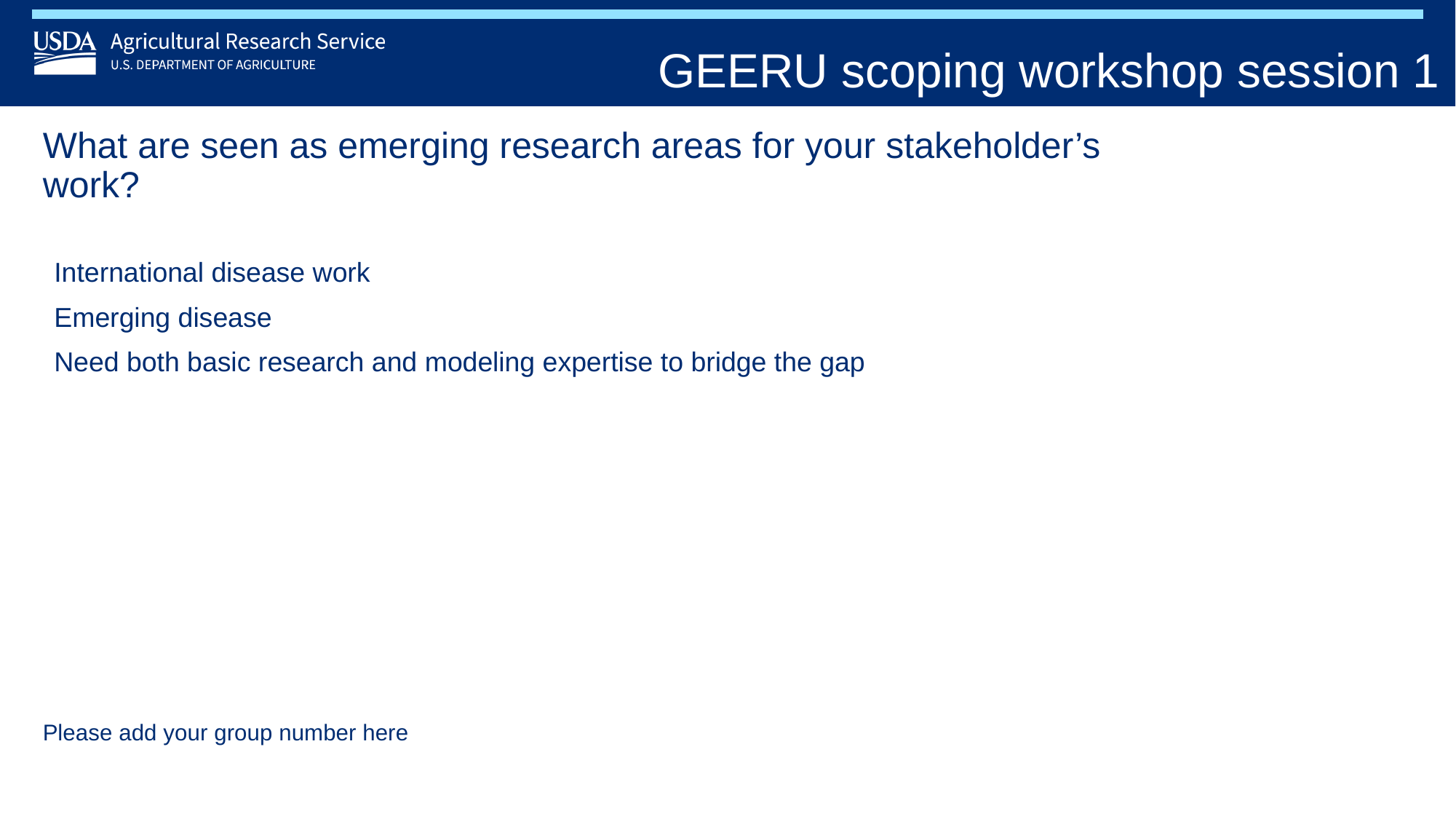

GEERU scoping workshop session 1
# What are seen as emerging research areas for your stakeholder’s work?
International disease work
Emerging disease
Need both basic research and modeling expertise to bridge the gap
Please add your group number here